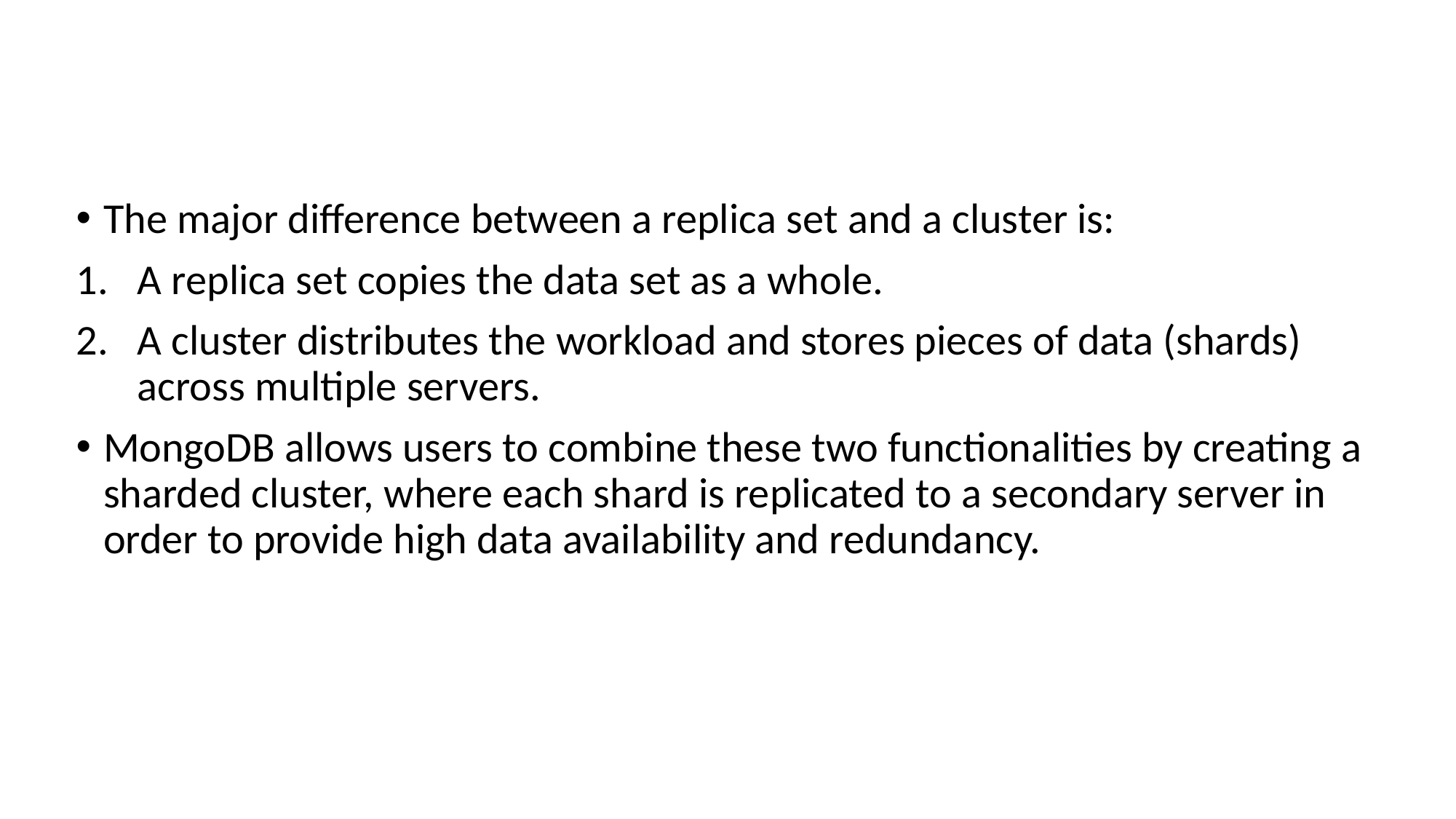

The major difference between a replica set and a cluster is:
A replica set copies the data set as a whole.
A cluster distributes the workload and stores pieces of data (shards) across multiple servers.
MongoDB allows users to combine these two functionalities by creating a sharded cluster, where each shard is replicated to a secondary server in order to provide high data availability and redundancy.